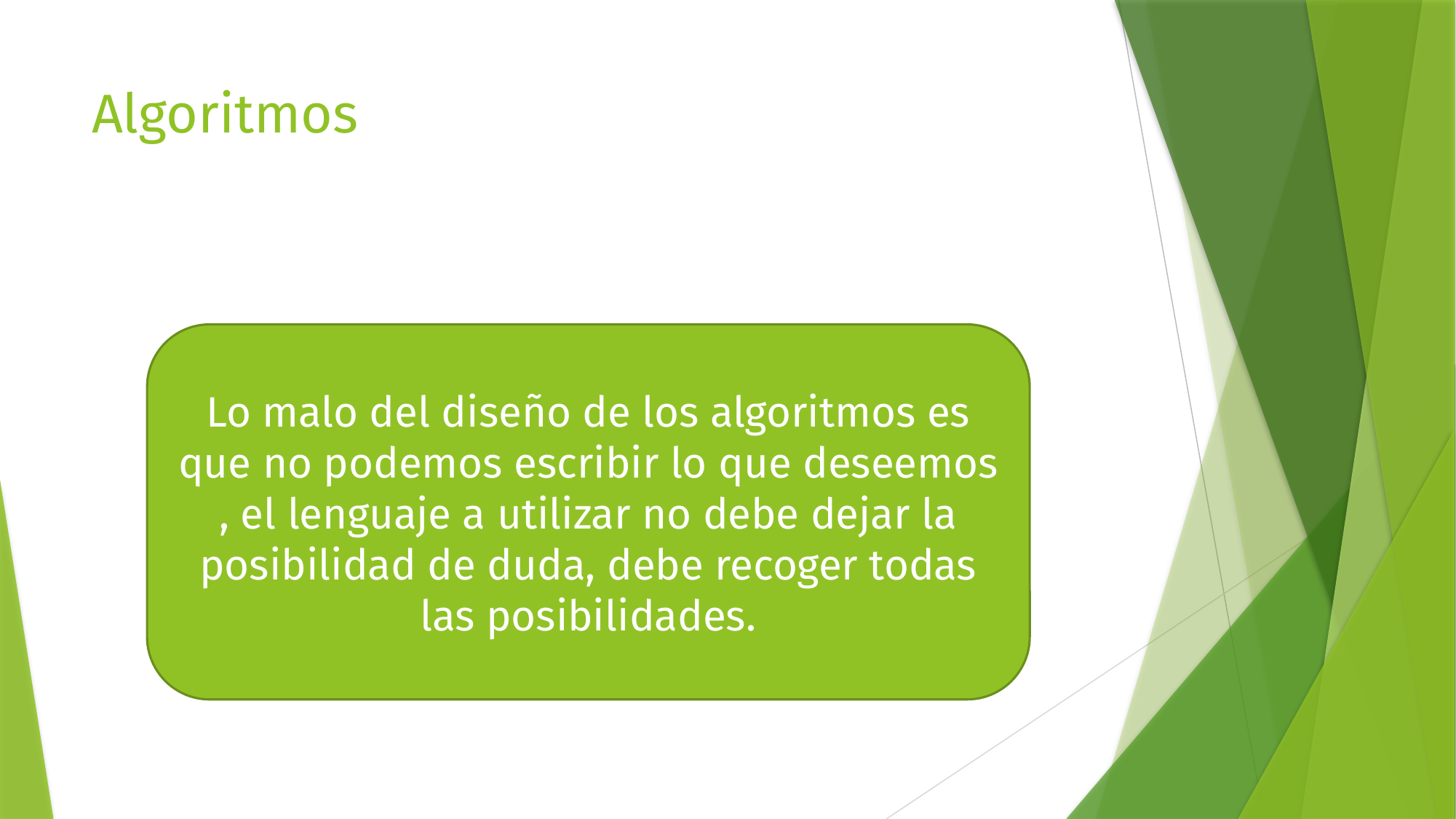

# Algoritmos

Lo malo del diseño de los algoritmos es que no podemos escribir lo que deseemos , el lenguaje a utilizar no debe dejar la posibilidad de duda, debe recoger todas las posibilidades.